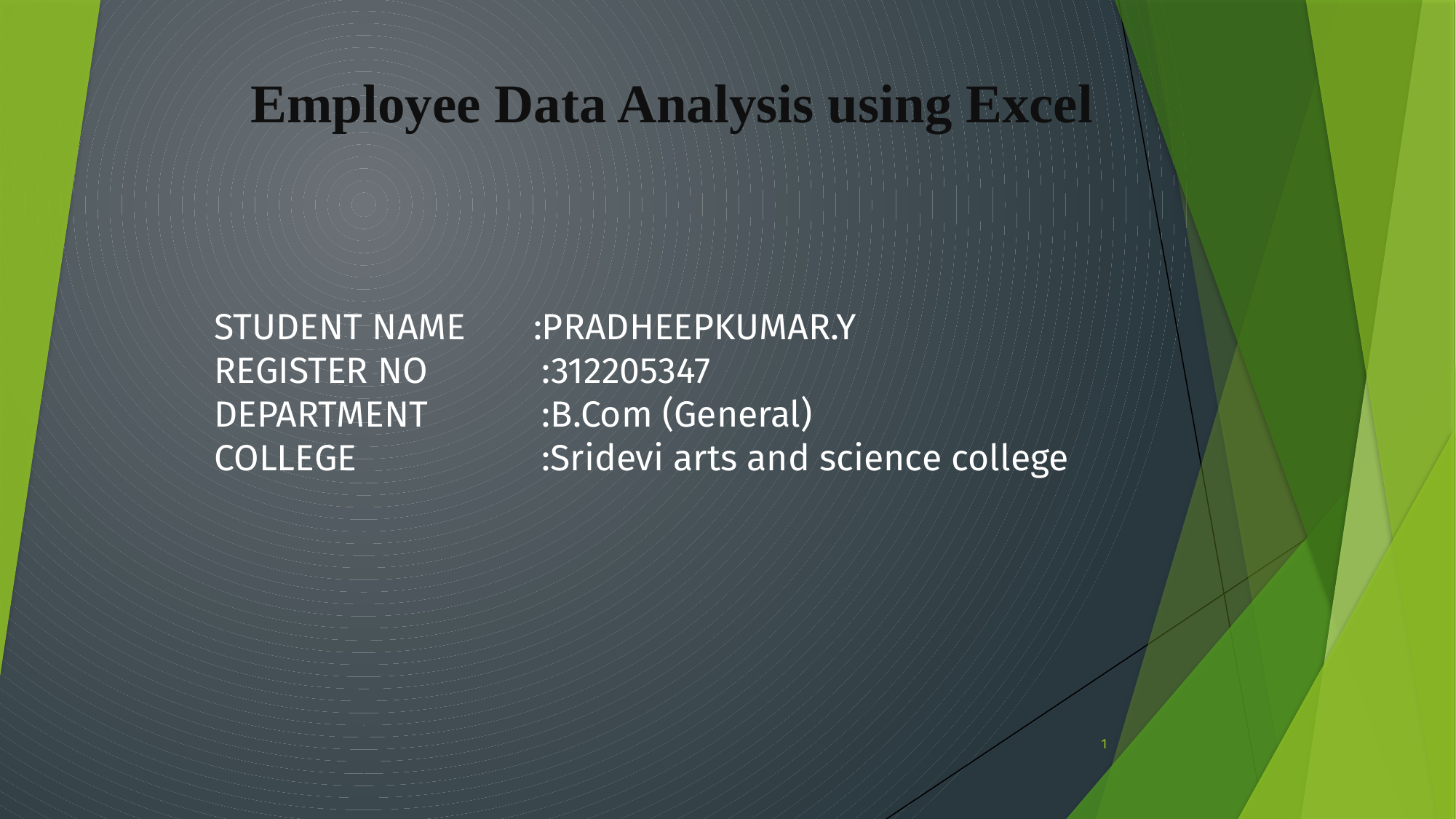

# Employee Data Analysis using Excel
STUDENT NAME       :PRADHEEPKUMAR.Y
REGISTER NO 	:312205347
DEPARTMENT 	:B.Com (General)
COLLEGE		:Sridevi arts and science college
1